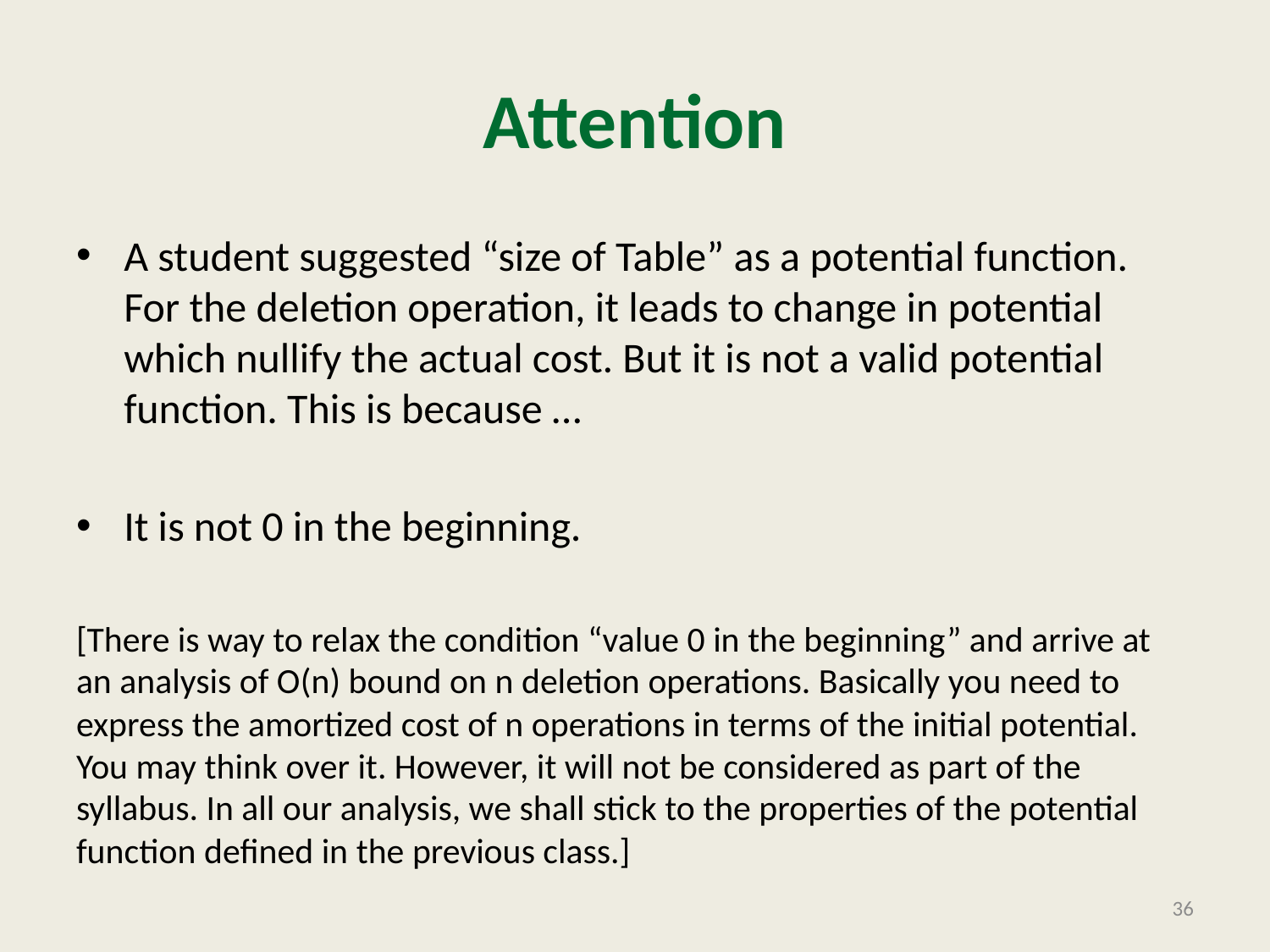

# Attention
A student suggested “size of Table” as a potential function. For the deletion operation, it leads to change in potential which nullify the actual cost. But it is not a valid potential function. This is because …

It is not 0 in the beginning.

[There is way to relax the condition “value 0 in the beginning” and arrive at  an analysis of O(n) bound on n deletion operations. Basically you need to express the amortized cost of n operations in terms of the initial potential. You may think over it. However, it will not be considered as part of the syllabus. In all our analysis, we shall stick to the properties of the potential function defined in the previous class.]

36